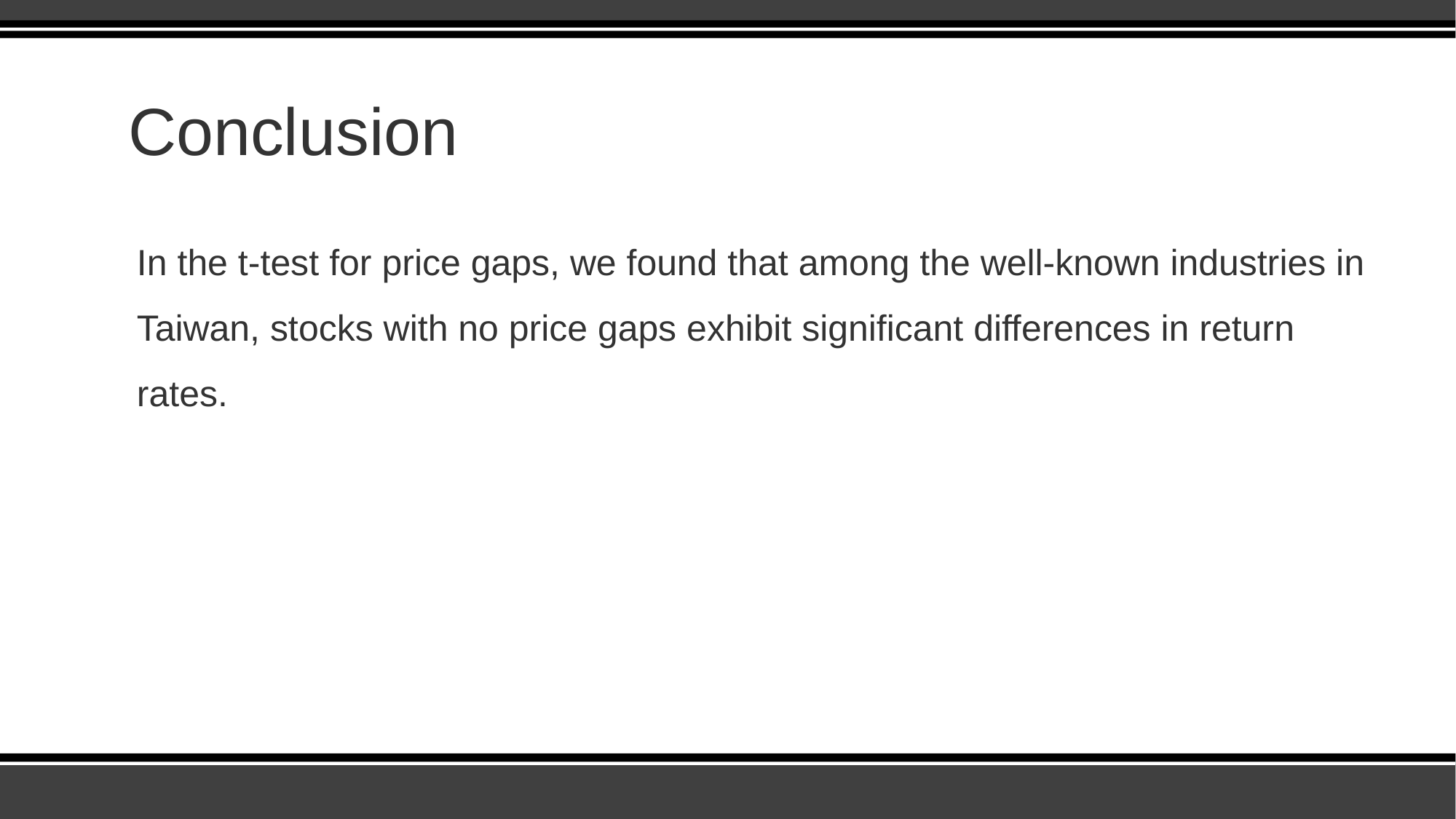

# Conclusion
In the t-test for price gaps, we found that among the well-known industries in Taiwan, stocks with no price gaps exhibit significant differences in return rates.